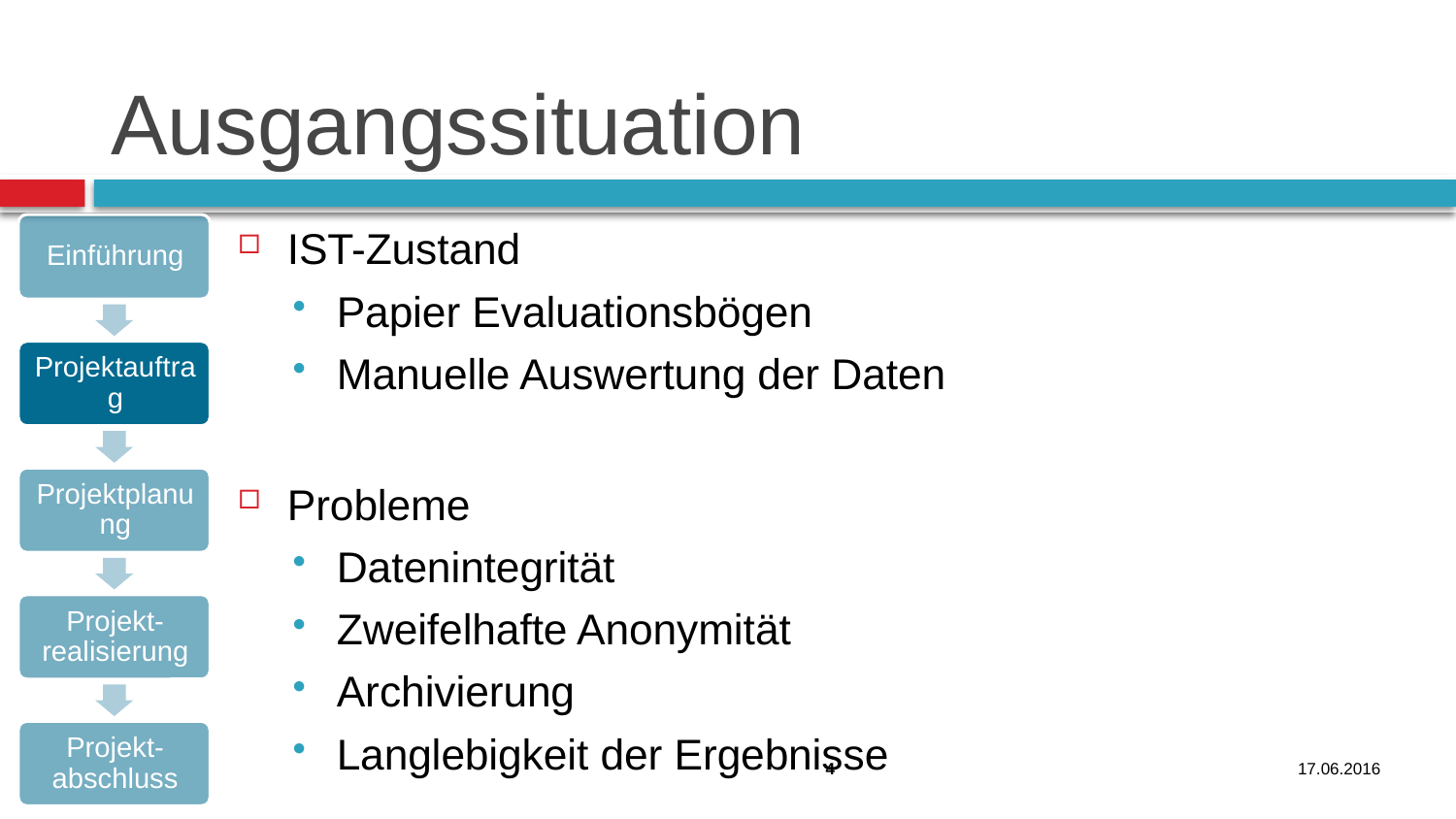

# Ausgangssituation
Einführung

Projektauftrag

Projektplanung

Projekt-realisierung

Projekt-abschluss
IST-Zustand
Papier Evaluationsbögen
Manuelle Auswertung der Daten

Probleme
Datenintegrität
Zweifelhafte Anonymität
Archivierung
Langlebigkeit der Ergebnisse

4
17.06.2016